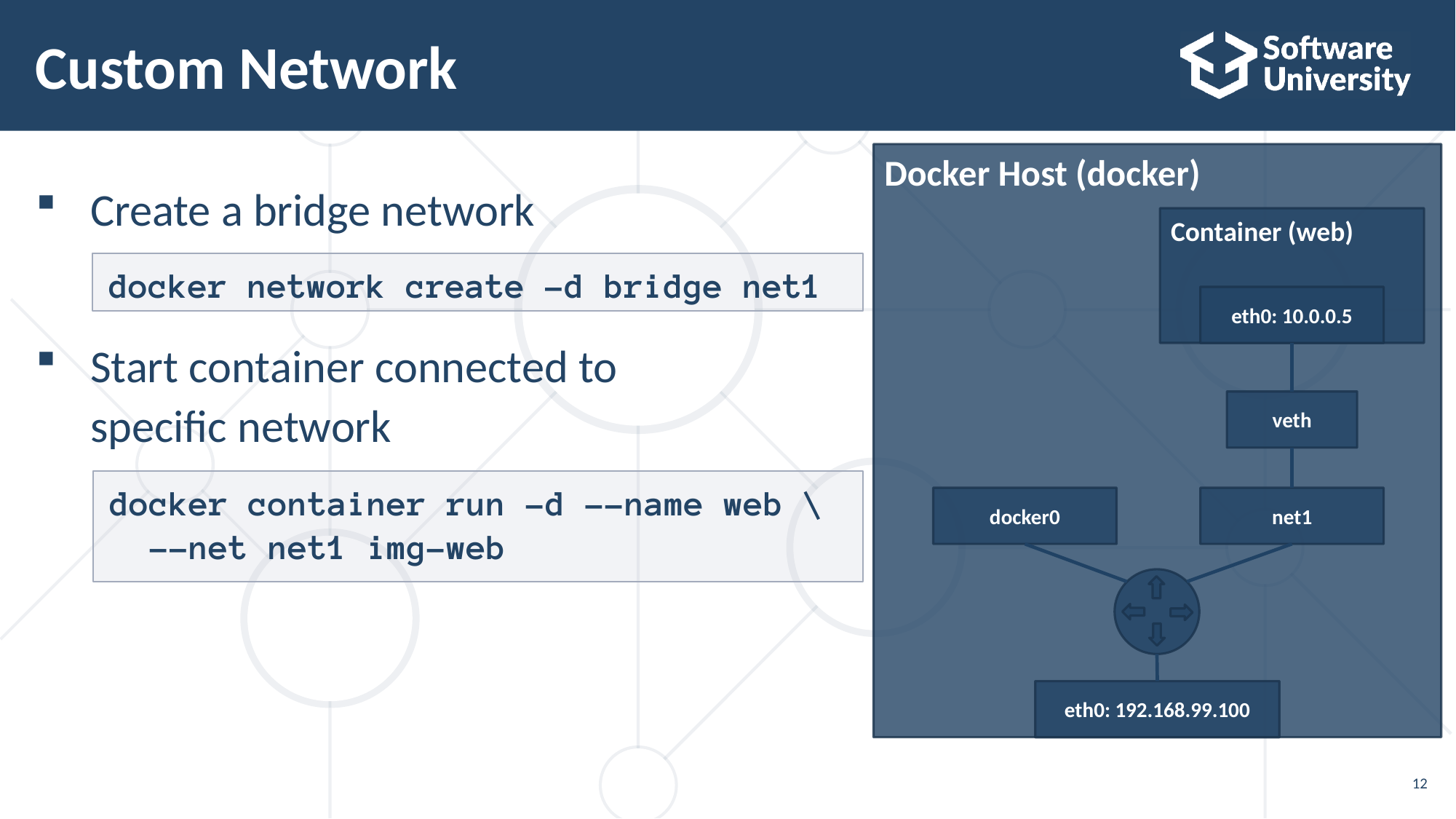

# Custom Network
Docker Host (docker)
Create a bridge network

Start container connected to
specific network
Container (web)
eth0: 10.0.0.5
docker network create -d bridge net1
veth
docker container run -d --name web \
  --net net1 img-web
docker0
net1

eth0: 192.168.99.100
12